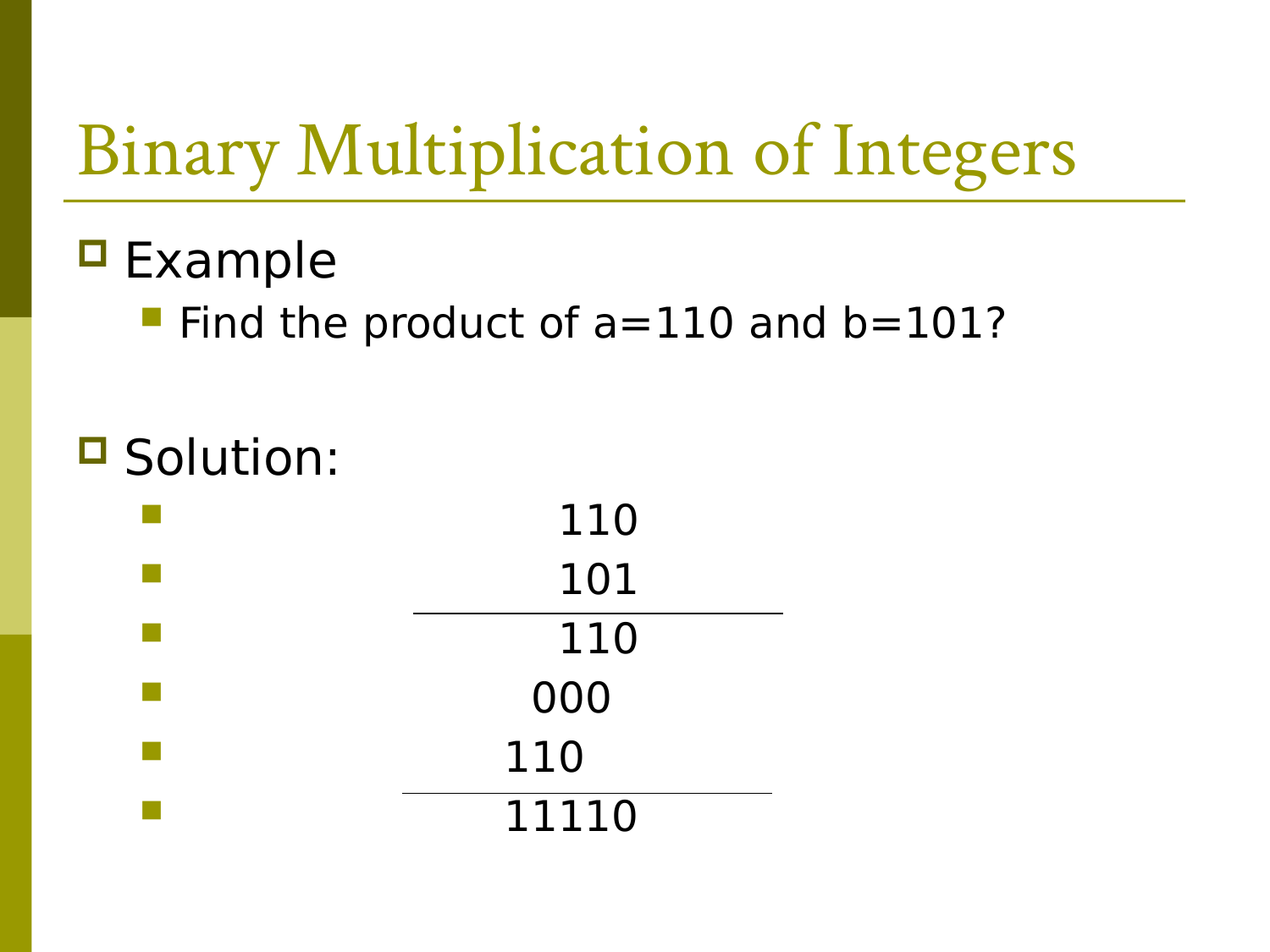

# Binary Multiplication of Integers
Example
Find the product of a=110 and b=101?

Solution:
                            110
                            101
                            110
                          000
                        110
                        11110